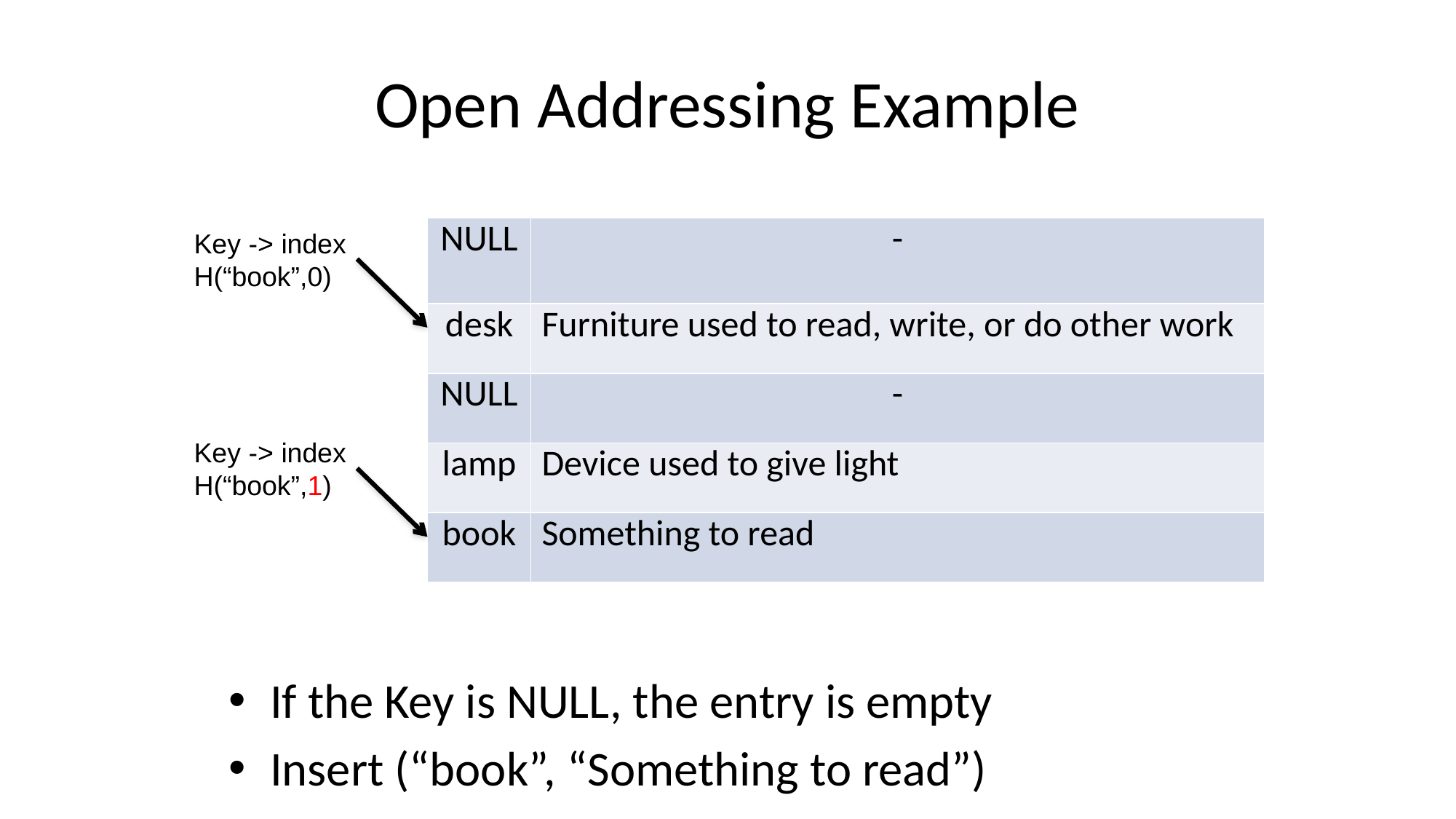

# Open Addressing Example
| NULL | - |
| --- | --- |
| desk | Furniture used to read, write, or do other work |
| NULL | - |
| lamp | Device used to give light |
| book | Something to read |
Key -> index
H(“book”,0)
Key -> index
H(“book”,1)
If the Key is NULL, the entry is empty
Insert (“book”, “Something to read”)